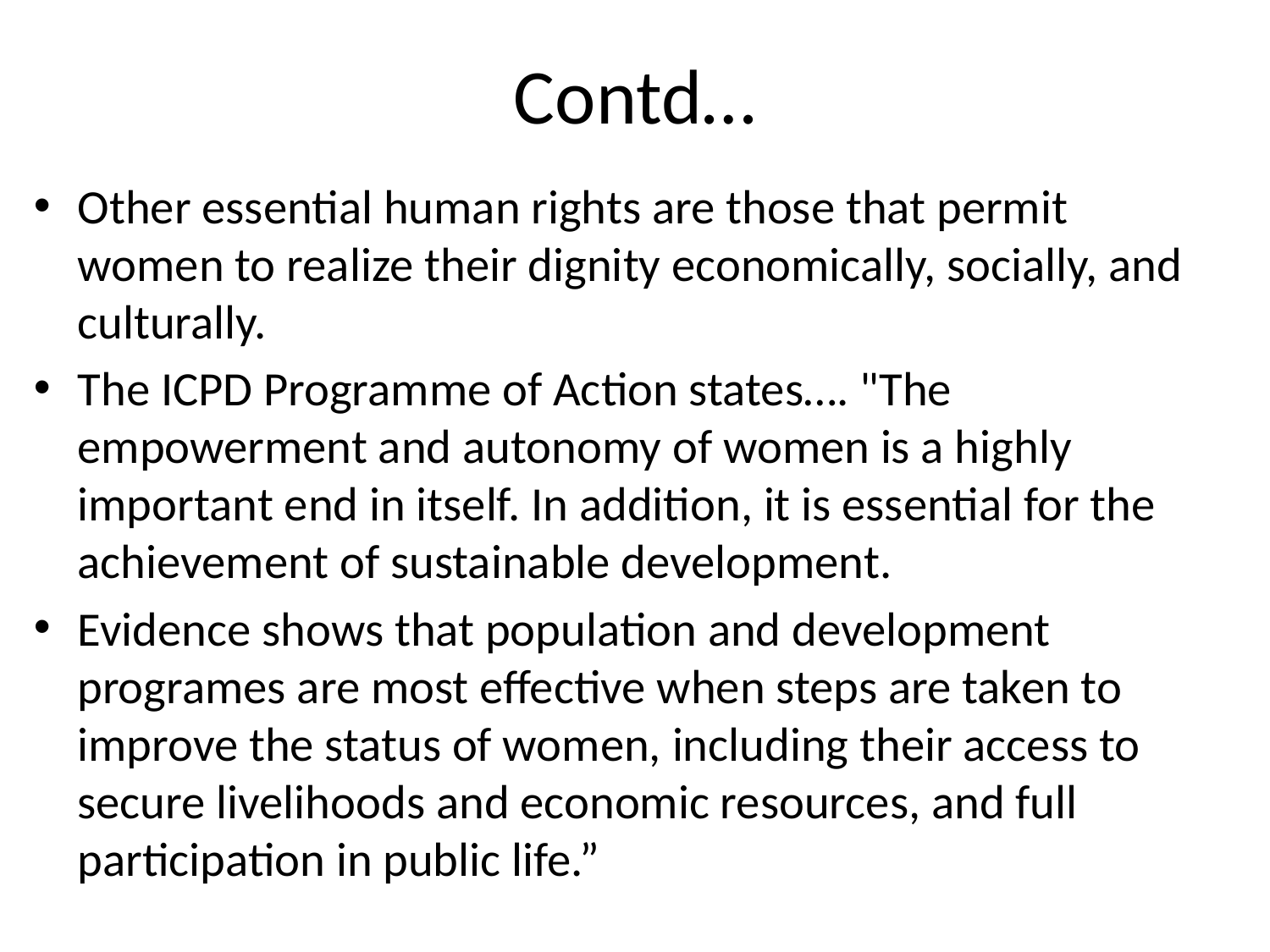

# Contd…
Other essential human rights are those that permit women to realize their dignity economically, socially, and culturally.
The ICPD Programme of Action states…. "The empowerment and autonomy of women is a highly important end in itself. In addition, it is essential for the achievement of sustainable development.
Evidence shows that population and development programes are most effective when steps are taken to improve the status of women, including their access to secure livelihoods and economic resources, and full participation in public life.”